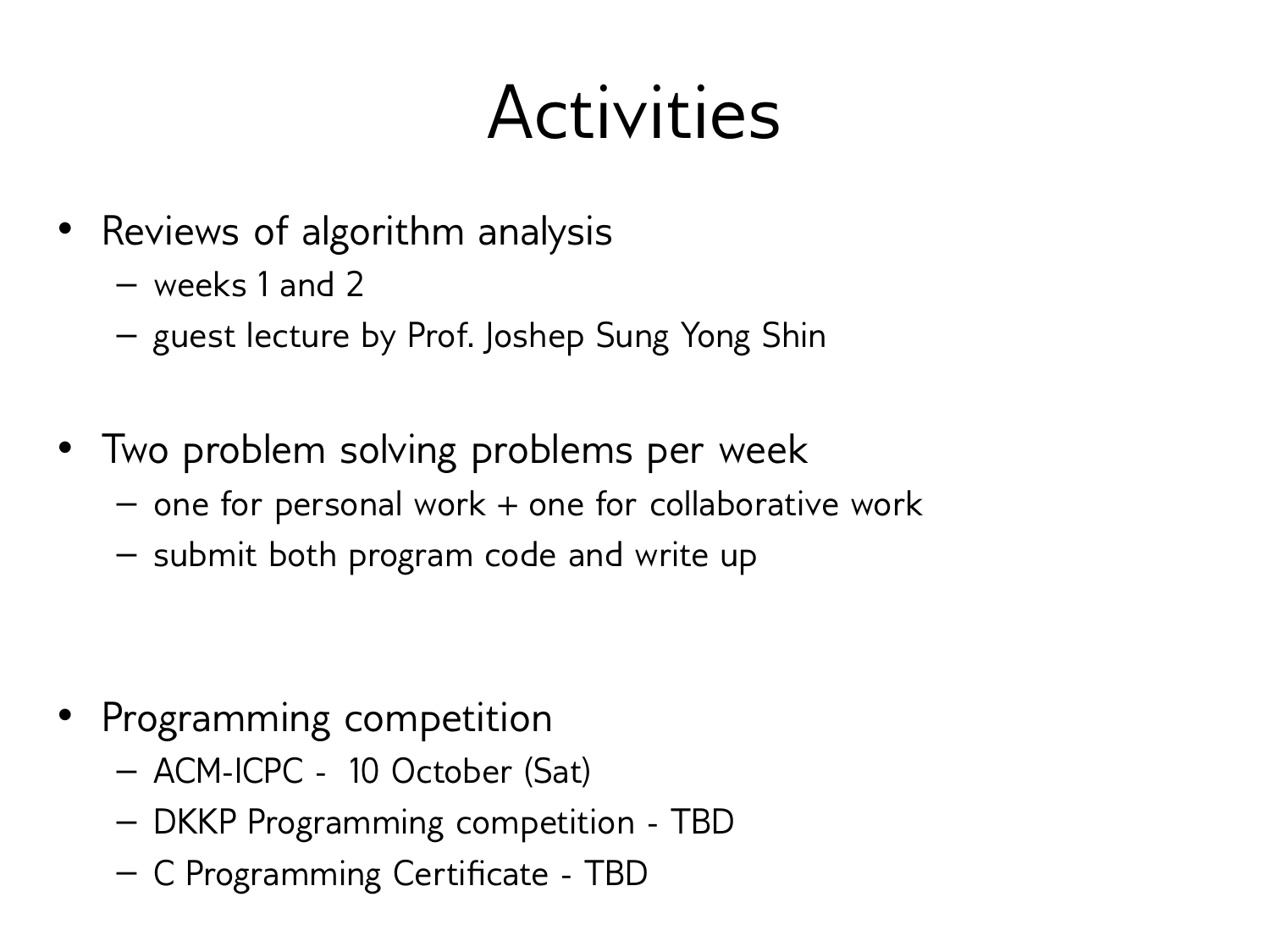

# Activities
Reviews of algorithm analysis
weeks 1 and 2
guest lecture by Prof. Joshep Sung Yong Shin

Two problem solving problems per week
one for personal work + one for collaborative work
submit both program code and write up

Programming competition
ACM-ICPC -  10 October (Sat)
DKKP Programming competition - TBD
C Programming Certificate - TBD